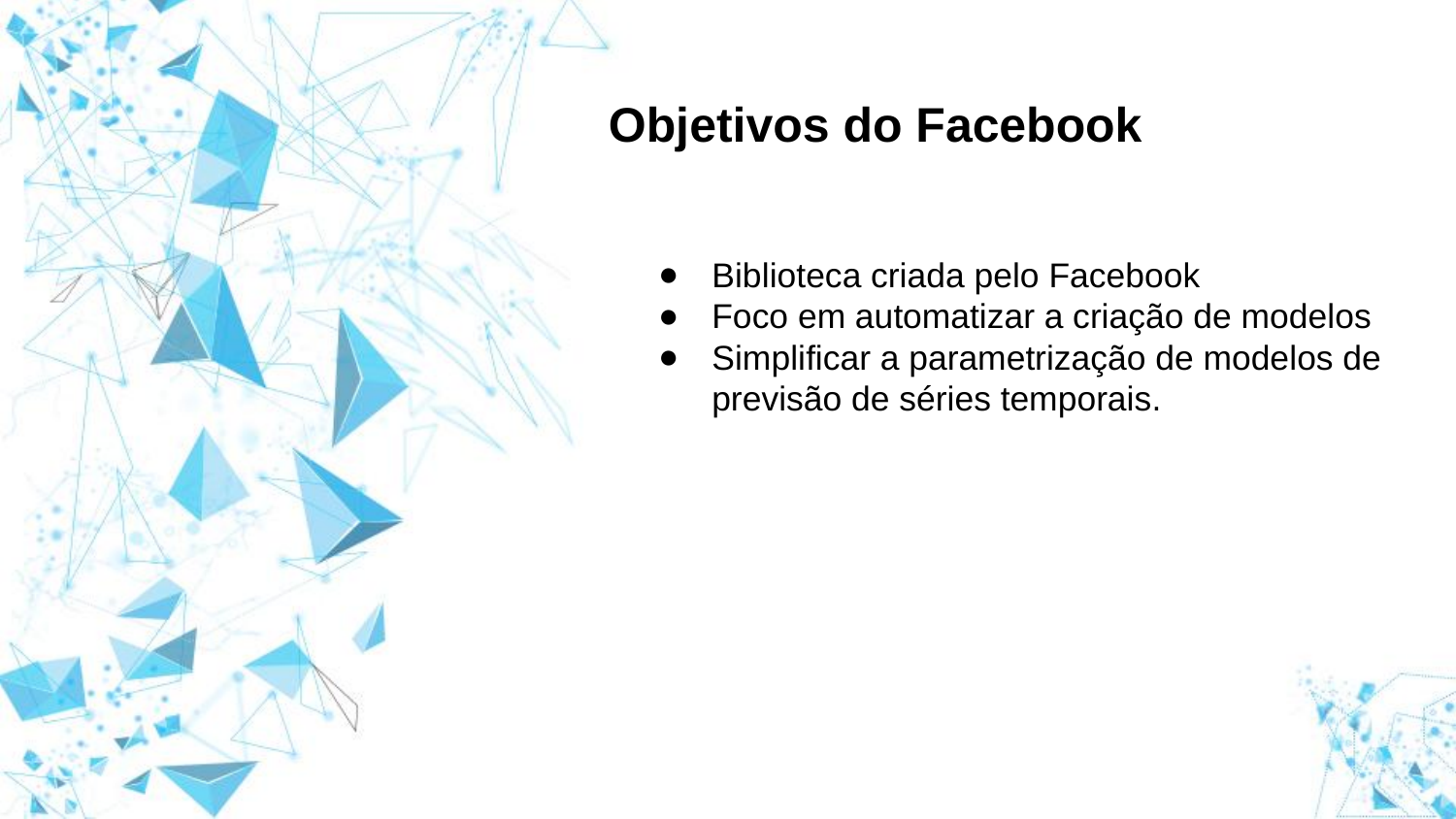

Objetivos do Facebook

Biblioteca criada pelo Facebook
Foco em automatizar a criação de modelos
Simplificar a parametrização de modelos de previsão de séries temporais.